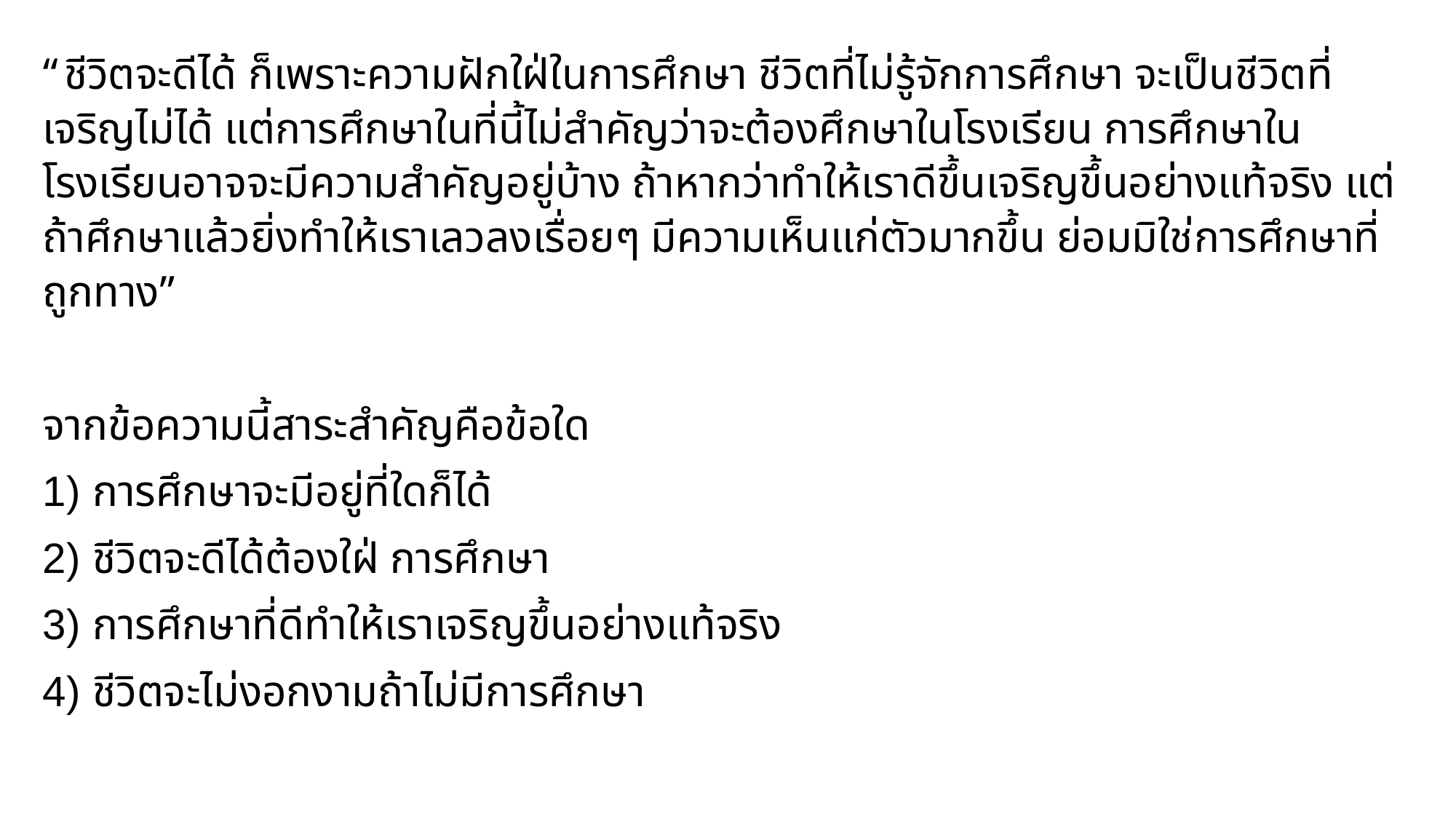

“ชีวิตจะดีได้ ก็เพราะความฝักใฝ่ในการศึกษา ชีวิตที่ไม่รู้จักการศึกษา จะเป็นชีวิตที่เจริญไม่ได้ แต่การศึกษาในที่นี้ไม่สำคัญว่าจะต้องศึกษาในโรงเรียน การศึกษาในโรงเรียนอาจจะมีความสำคัญอยู่บ้าง ถ้าหากว่าทำให้เราดีขึ้นเจริญขึ้นอย่างแท้จริง แต่ถ้าศึกษาแล้วยิ่งทำให้เราเลวลงเรื่อยๆ มีความเห็นแก่ตัวมากขึ้น ย่อมมิใช่การศึกษาที่ถูกทาง”

จากข้อความนี้สาระสำคัญคือข้อใด
1) การศึกษาจะมีอยู่ที่ใดก็ได้
2) ชีวิตจะดีได้ต้องใฝ่ การศึกษา
3) การศึกษาที่ดีทำให้เราเจริญขึ้นอย่างแท้จริง
4) ชีวิตจะไม่งอกงามถ้าไม่มีการศึกษา